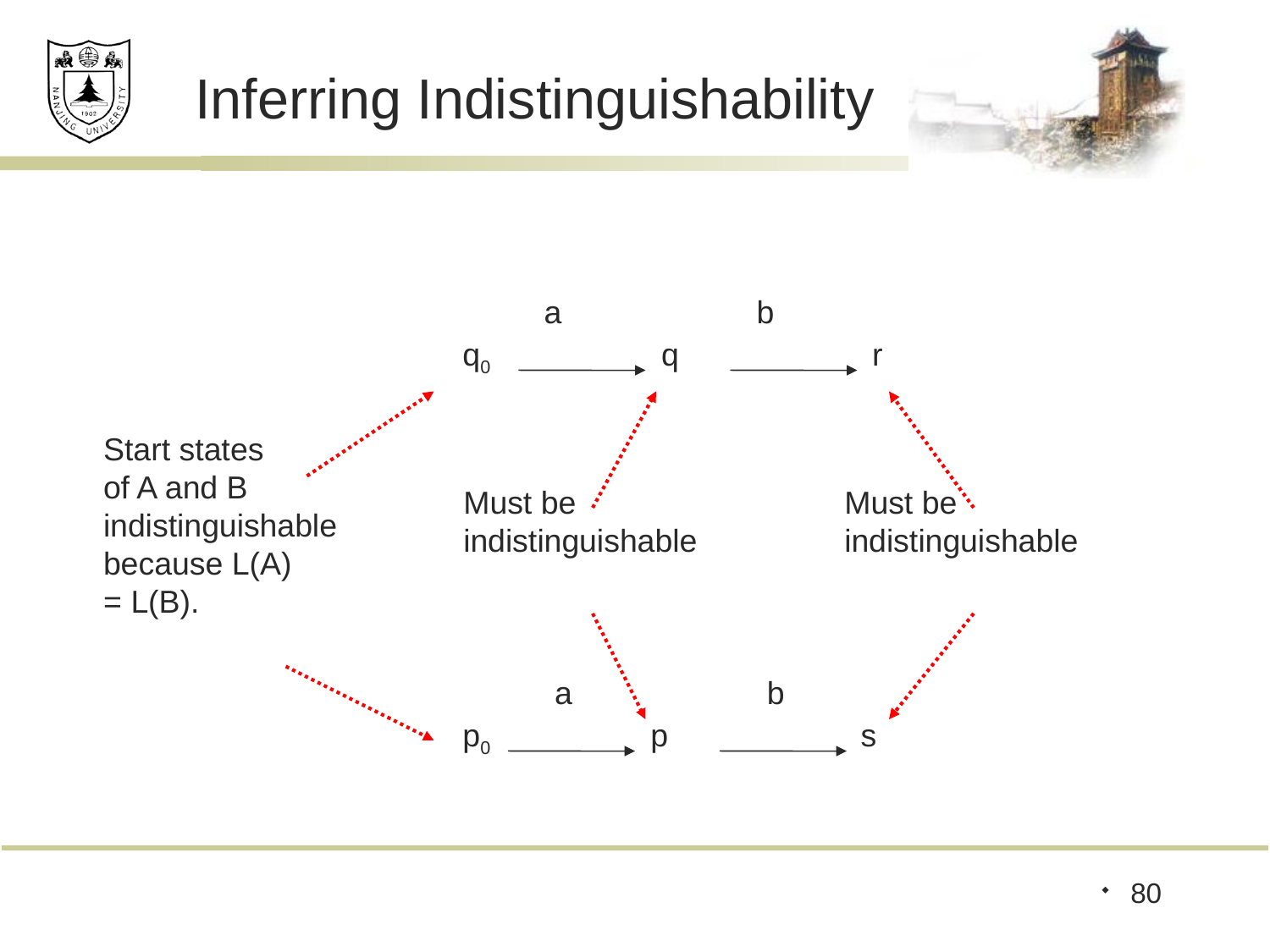

# Inferring Indistinguishability
a
q

a
p

b
r

b
s

q0

Must be
indistinguishable

Must be
indistinguishable

Start states
of A and B
indistinguishable
because L(A)
= L(B).

p0
80